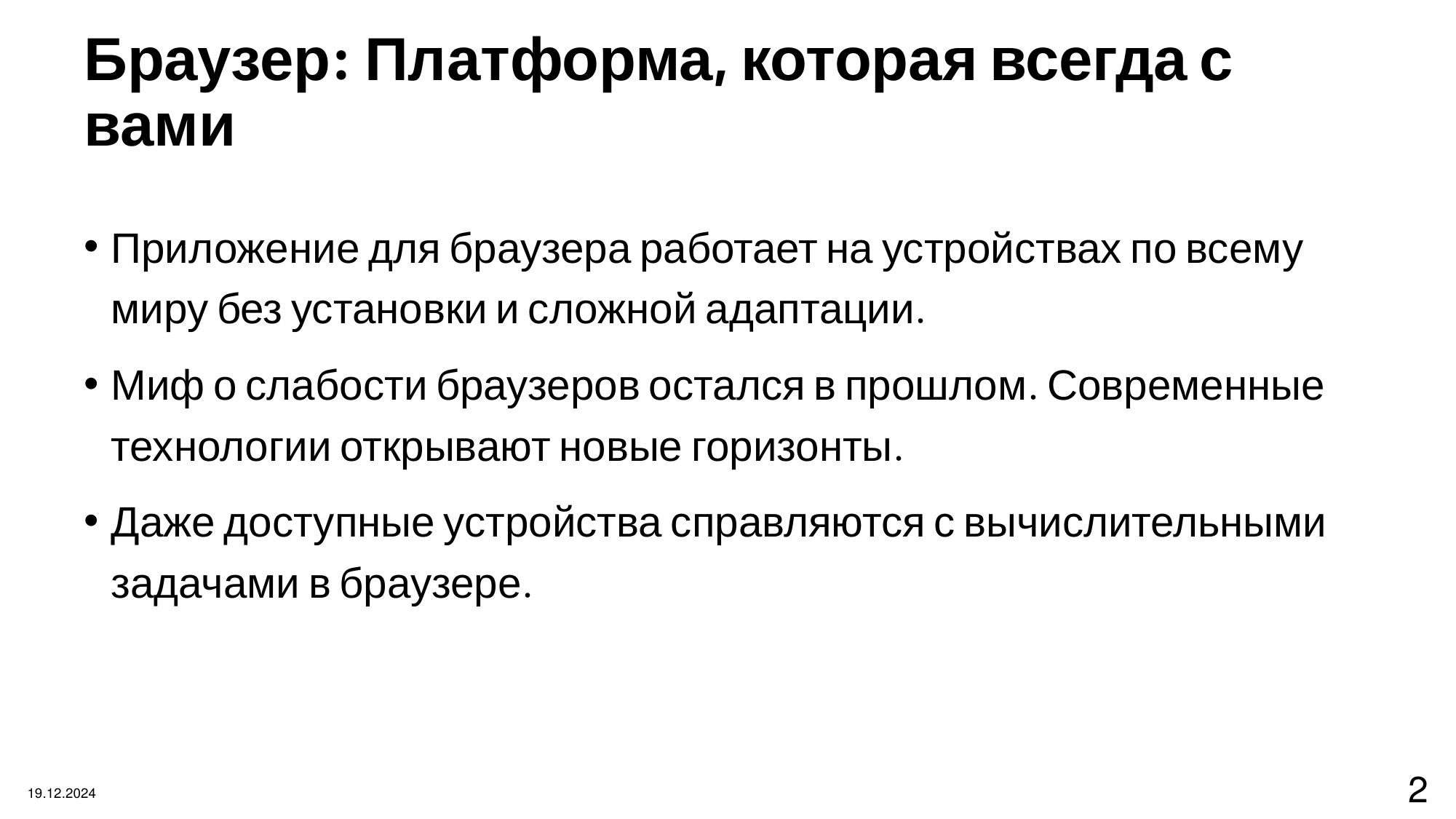

# Браузер: Платформа, которая всегда с вами
Приложение для браузера работает на устройствах по всему миру без установки и сложной адаптации.
Миф о слабости браузеров остался в прошлом. Современные технологии открывают новые горизонты.
Даже доступные устройства справляются с вычислительными задачами в браузере.
19.12.2024

2